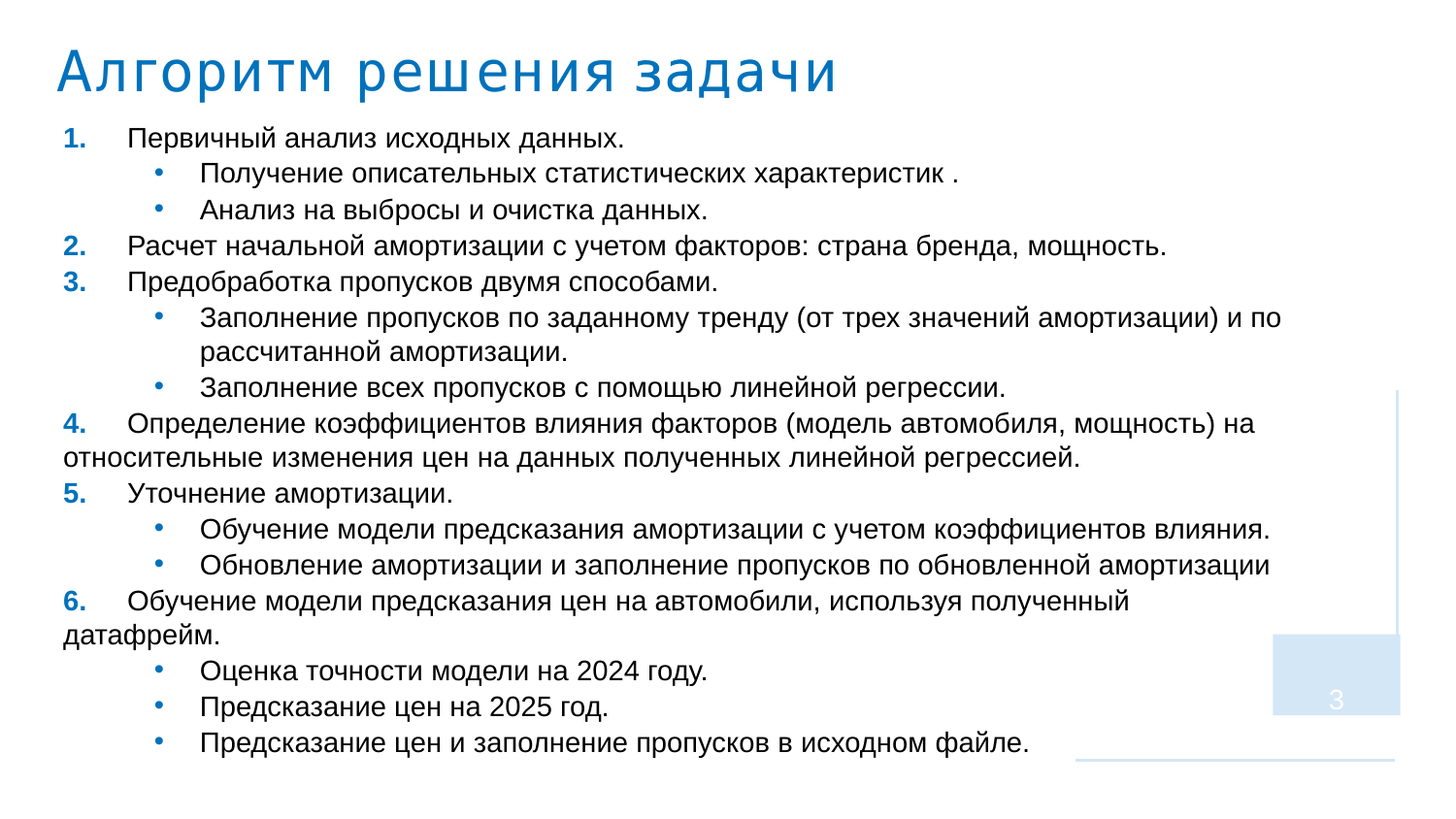

# Алгоритм решения задачи
1.     Первичный анализ исходных данных.
Получение описательных статистических характеристик .
Анализ на выбросы и очистка данных.
2.     Расчет начальной амортизации с учетом факторов: страна бренда, мощность.
3.     Предобработка пропусков двумя способами.
Заполнение пропусков по заданному тренду (от трех значений амортизации) и по рассчитанной амортизации.
Заполнение всех пропусков с помощью линейной регрессии.
4.     Определение коэффициентов влияния факторов (модель автомобиля, мощность) на относительные изменения цен на данных полученных линейной регрессией.
5.     Уточнение амортизации.
Обучение модели предсказания амортизации с учетом коэффициентов влияния.
Обновление амортизации и заполнение пропусков по обновленной амортизации
6.     Обучение модели предсказания цен на автомобили, используя полученный датафрейм.
Оценка точности модели на 2024 году.
Предсказание цен на 2025 год.
Предсказание цен и заполнение пропусков в исходном файле.

3